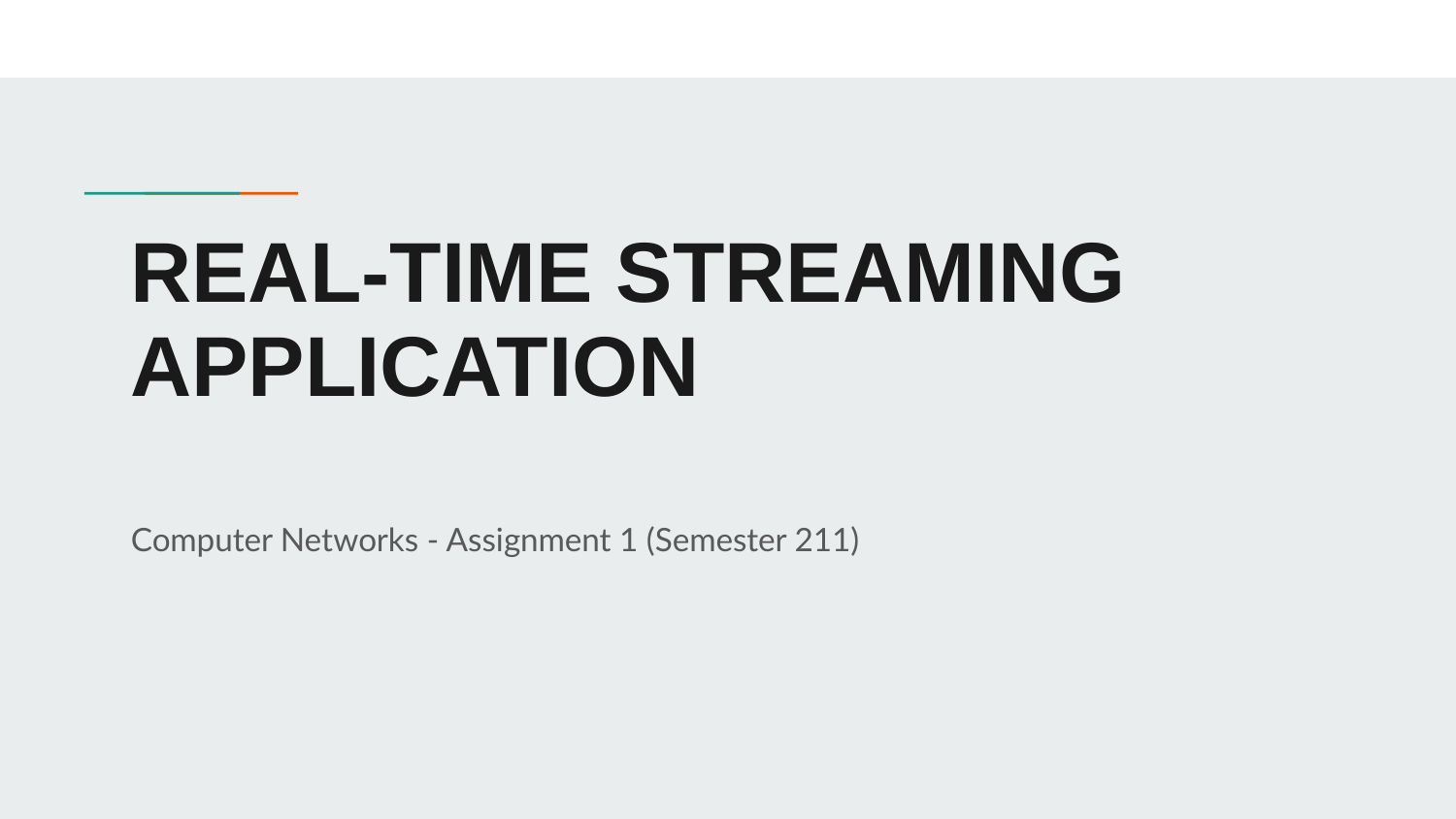

# REAL-TIME STREAMING APPLICATION
Computer Networks - Assignment 1 (Semester 211)